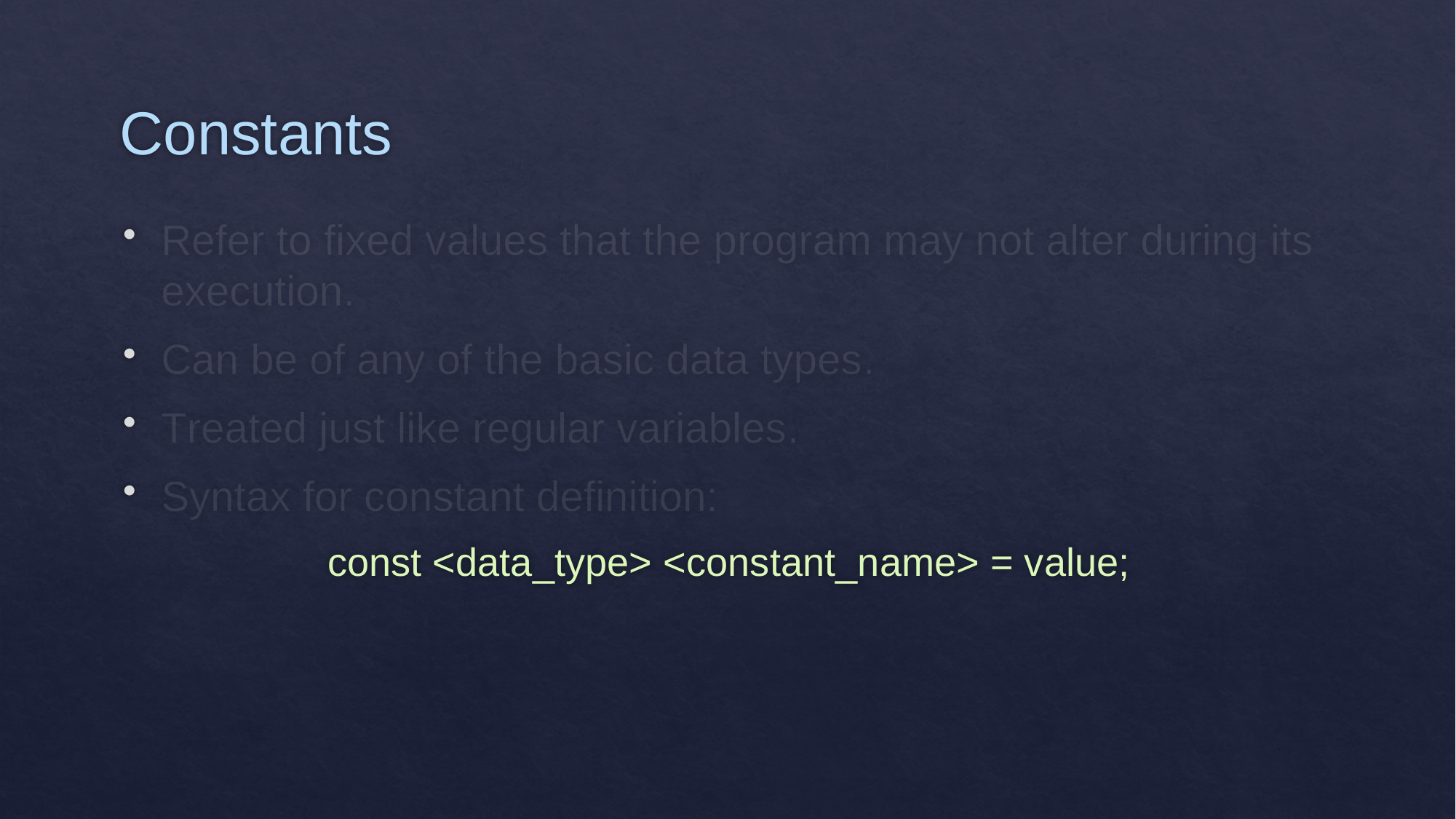

# Constants
Refer to fixed values that the program may not alter during its execution.
Can be of any of the basic data types.
Treated just like regular variables.
Syntax for constant definition:
const <data_type> <constant_name> = value;